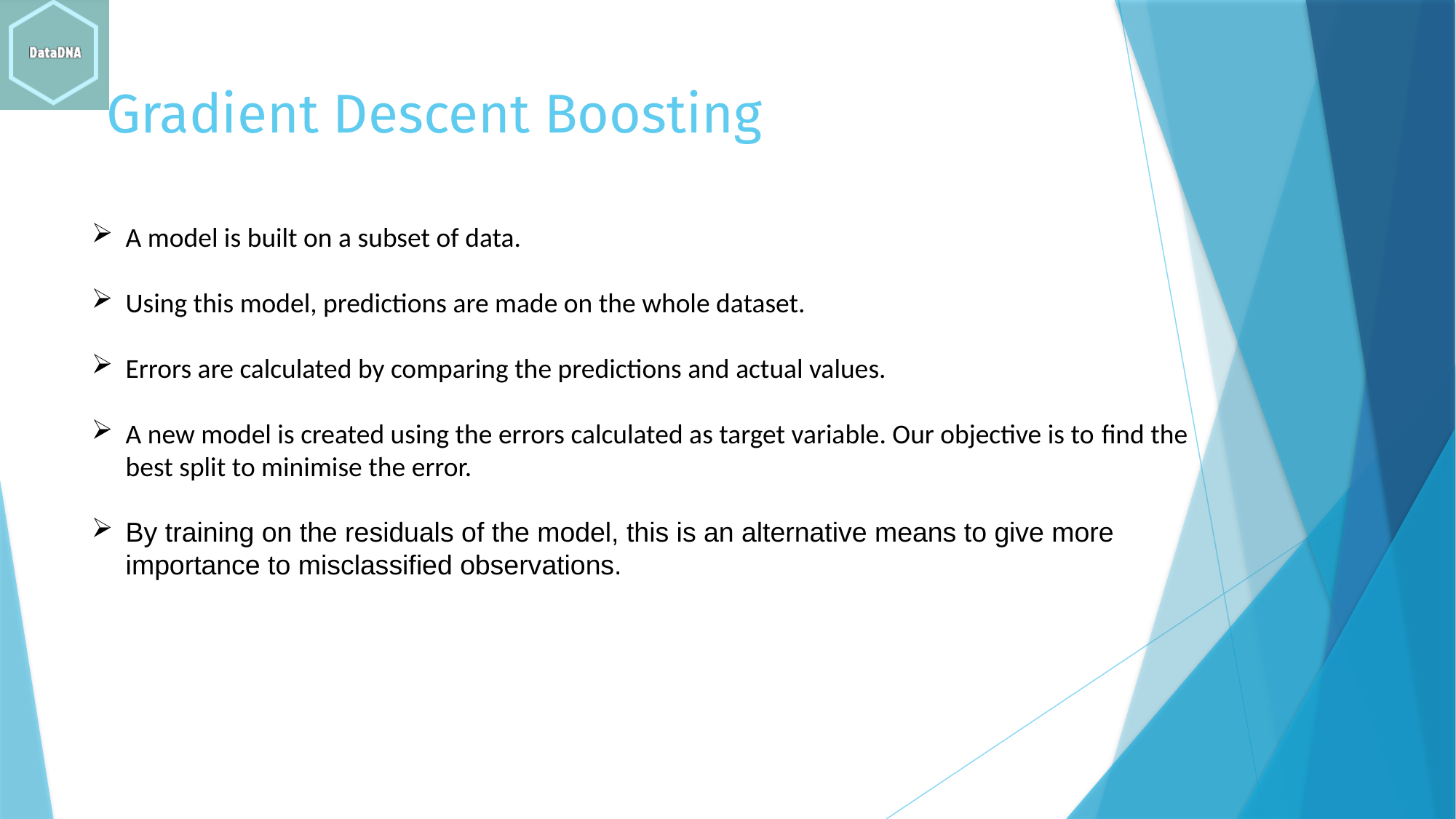

# Gradient Descent Boosting
A model is built on a subset of data.

Using this model, predictions are made on the whole dataset.

Errors are calculated by comparing the predictions and actual values.

A new model is created using the errors calculated as target variable. Our objective is to find the best split to minimise the error.

By training on the residuals of the model, this is an alternative means to give more importance to misclassified observations.